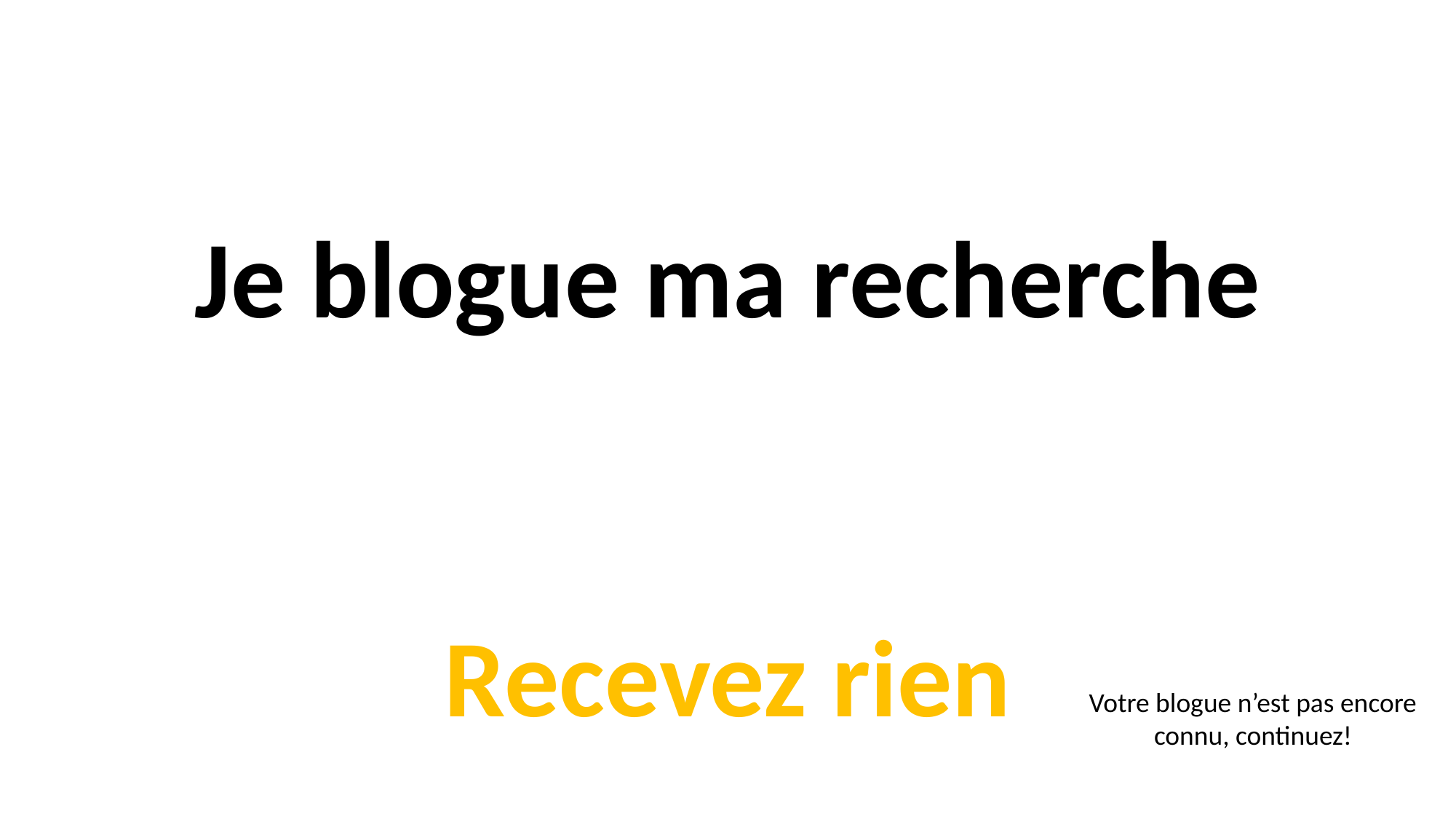

Je blogue ma recherche

Coûte 1T
Recevez rien
Votre blogue n’est pas encore
connu, continuez!